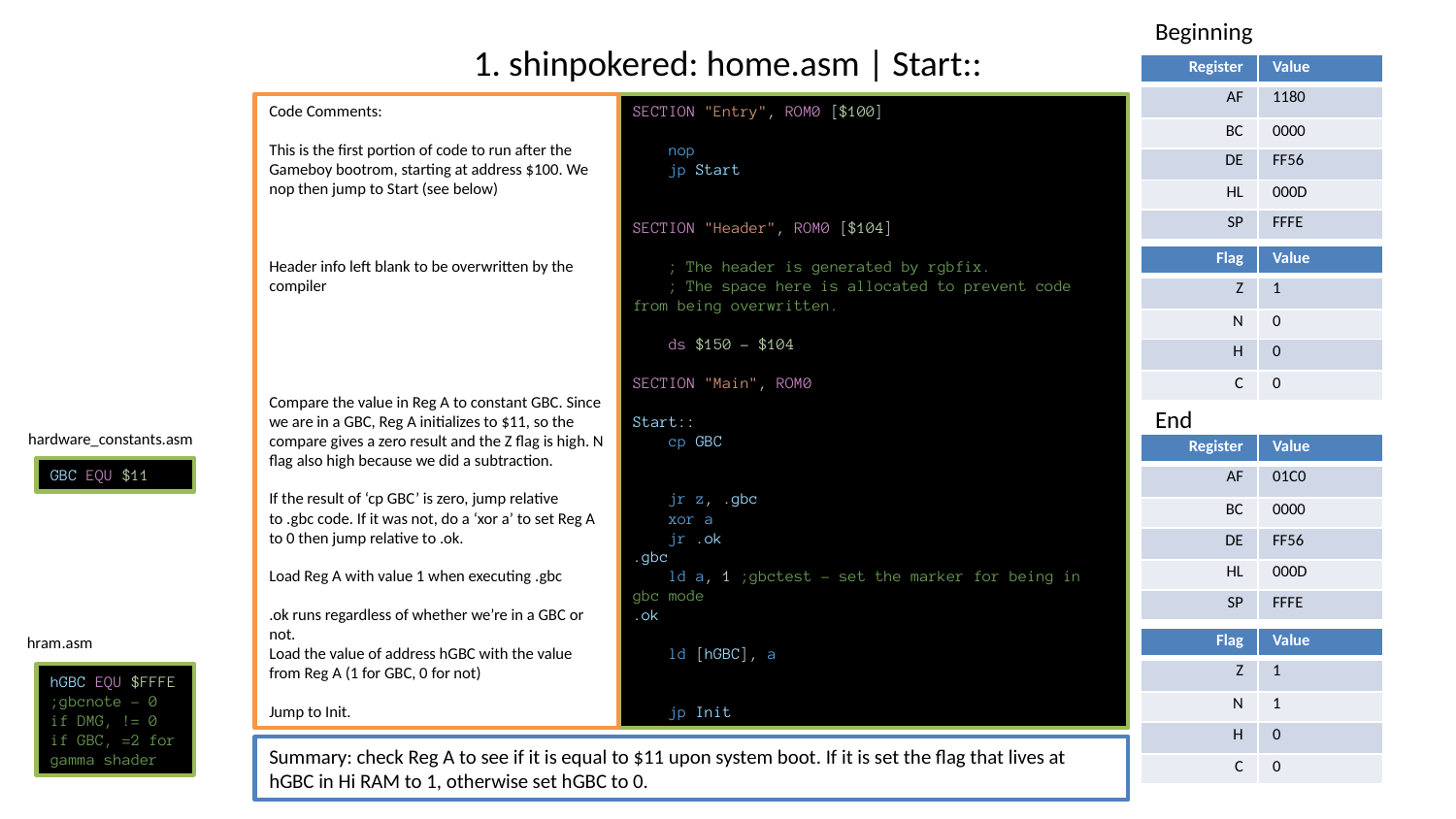

Beginning
# 1. shinpokered: home.asm | Start::
| Register | Value |
| --- | --- |
| AF | 1180 |
| BC | 0000 |
| DE | FF56 |
| HL | 000D |
| SP | FFFE |
Code Comments:

This is the first portion of code to run after the Gameboy bootrom, starting at address $100. We nop then jump to Start (see below)

Header info left blank to be overwritten by the compiler

Compare the value in Reg A to constant GBC. Since we are in a GBC, Reg A initializes to $11, so the compare gives a zero result and the Z flag is high. N flag also high because we did a subtraction.

If the result of ‘cp GBC’ is zero, jump relative to .gbc code. If it was not, do a ‘xor a’ to set Reg A to 0 then jump relative to .ok.

Load Reg A with value 1 when executing .gbc

.ok runs regardless of whether we’re in a GBC or not.
Load the value of address hGBC with the value from Reg A (1 for GBC, 0 for not)

Jump to Init.
SECTION "Entry", ROM0 [$100]
    nop
    jp Start
SECTION "Header", ROM0 [$104]
    ; The header is generated by rgbfix.
    ; The space here is allocated to prevent code from being overwritten.
    ds $150 - $104
SECTION "Main", ROM0
Start::
    cp GBC

    jr z, .gbc
    xor a
    jr .ok
.gbc
    ld a, 1 ;gbctest - set the marker for being in gbc mode
.ok

    ld [hGBC], a

    jp Init
| Flag | Value |
| --- | --- |
| Z | 1 |
| N | 0 |
| H | 0 |
| C | 0 |
End
hardware_constants.asm
| Register | Value |
| --- | --- |
| AF | 01C0 |
| BC | 0000 |
| DE | FF56 |
| HL | 000D |
| SP | FFFE |
GBC EQU $11
hram.asm
| Flag | Value |
| --- | --- |
| Z | 1 |
| N | 1 |
| H | 0 |
| C | 0 |
hGBC EQU $FFFE ;gbcnote - 0 if DMG, != 0 if GBC, =2 for gamma shader
Summary: check Reg A to see if it is equal to $11 upon system boot. If it is set the flag that lives at hGBC in Hi RAM to 1, otherwise set hGBC to 0.